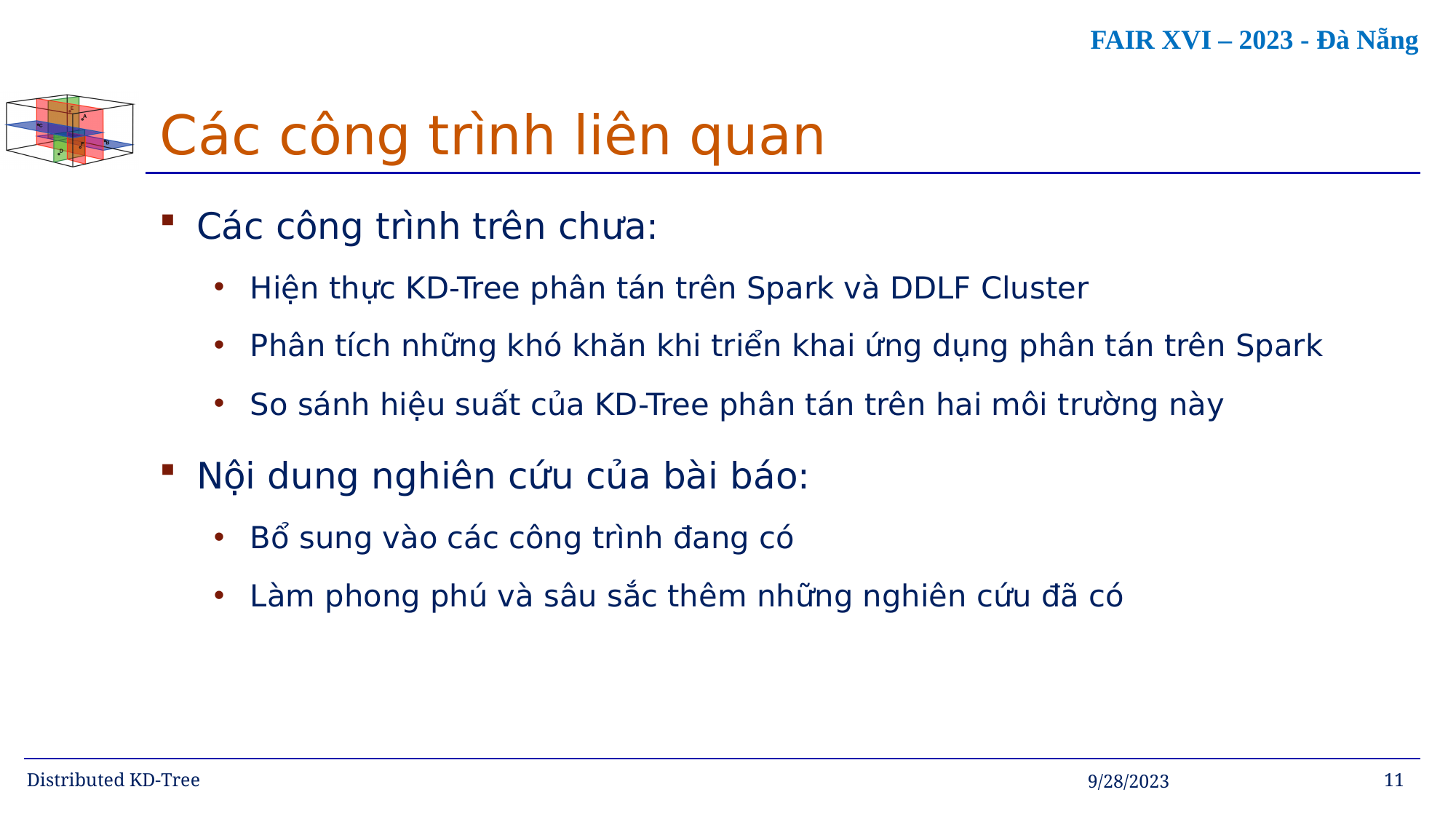

# Các công trình liên quan
Các công trình trên chưa:
Hiện thực KD-Tree phân tán trên Spark và DDLF Cluster
Phân tích những khó khăn khi triển khai ứng dụng phân tán trên Spark
So sánh hiệu suất của KD-Tree phân tán trên hai môi trường này
Nội dung nghiên cứu của bài báo:
Bổ sung vào các công trình đang có
Làm phong phú và sâu sắc thêm những nghiên cứu đã có

Distributed KD-Tree
9/28/2023
11